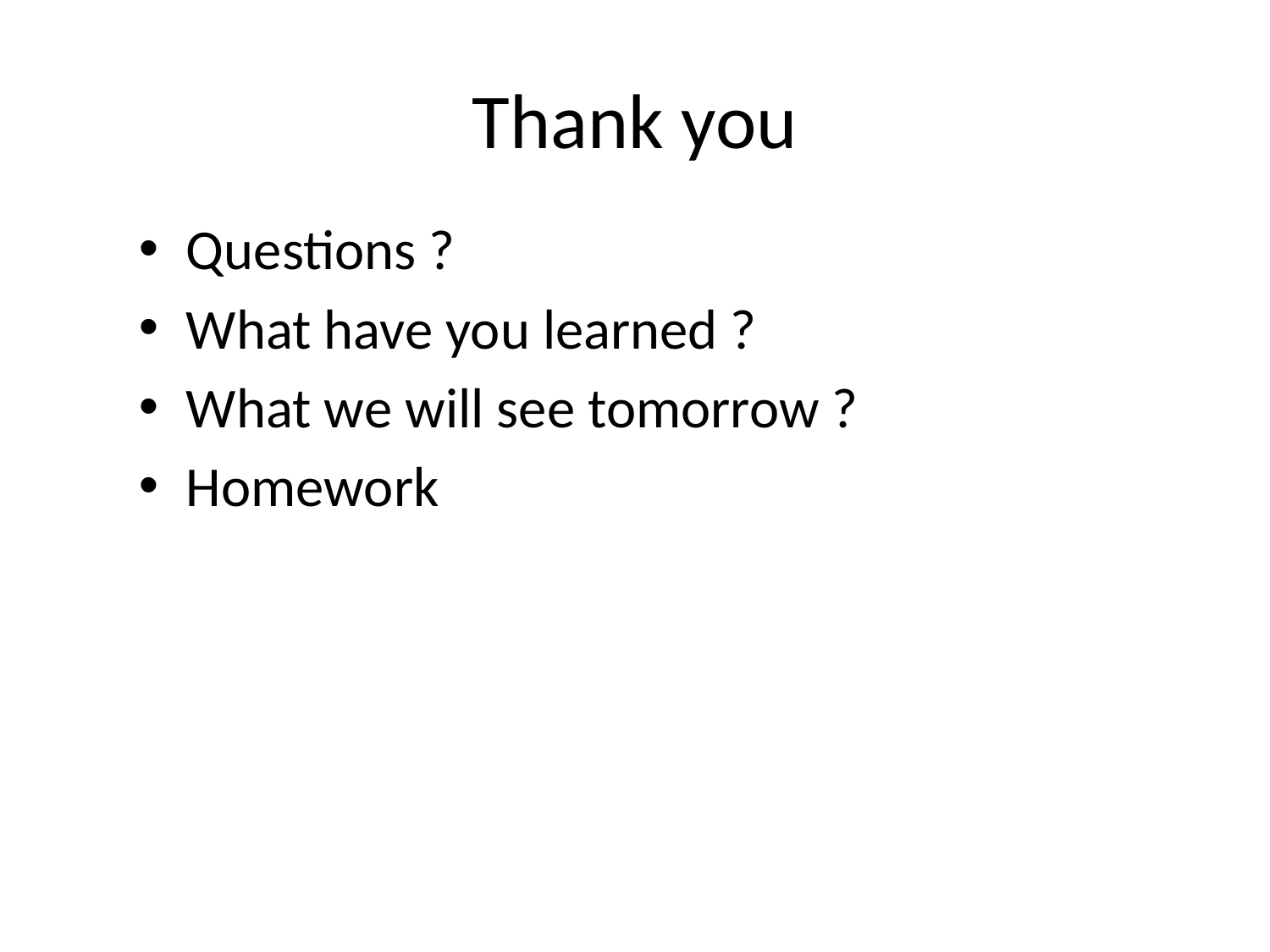

# Thank you
Questions ?
What have you learned ?
What we will see tomorrow ?
Homework